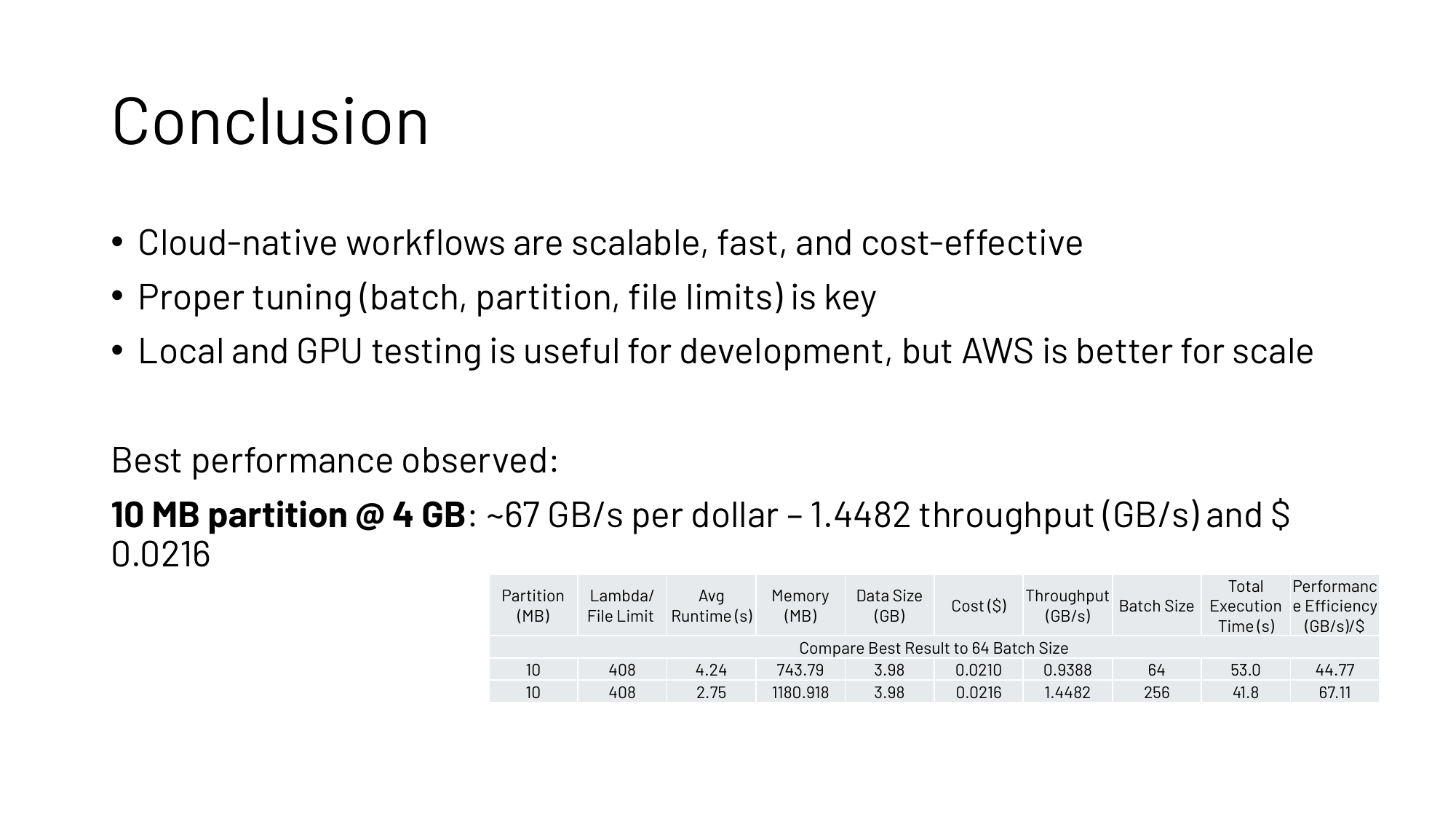

# Conclusion
Cloud-native workflows are scalable, fast, and cost-effective
Proper tuning (batch, partition, file limits) is key
Local and GPU testing is useful for development, but AWS is better for scale

Best performance observed:
10 MB partition @ 4 GB: ~67 GB/s per dollar – 1.4482 throughput (GB/s) and $ 0.0216

| Partition (MB) | Lambda/File Limit | Avg Runtime (s) | Memory (MB) | Data Size (GB) | Cost ($) | Throughput (GB/s) | Batch Size | Total Execution Time (s) | Performance Efficiency (GB/s)/$ |
| --- | --- | --- | --- | --- | --- | --- | --- | --- | --- |
| Compare Best Result to 64 Batch Size |  |  |  |  |  |  |  |  |  |
| 10 | 408 | 4.24 | 743.79 | 3.98 | 0.0210 | 0.9388 | 64 | 53.0 | 44.77 |
| 10 | 408 | 2.75 | 1180.918 | 3.98 | 0.0216 | 1.4482 | 256 | 41.8 | 67.11 |